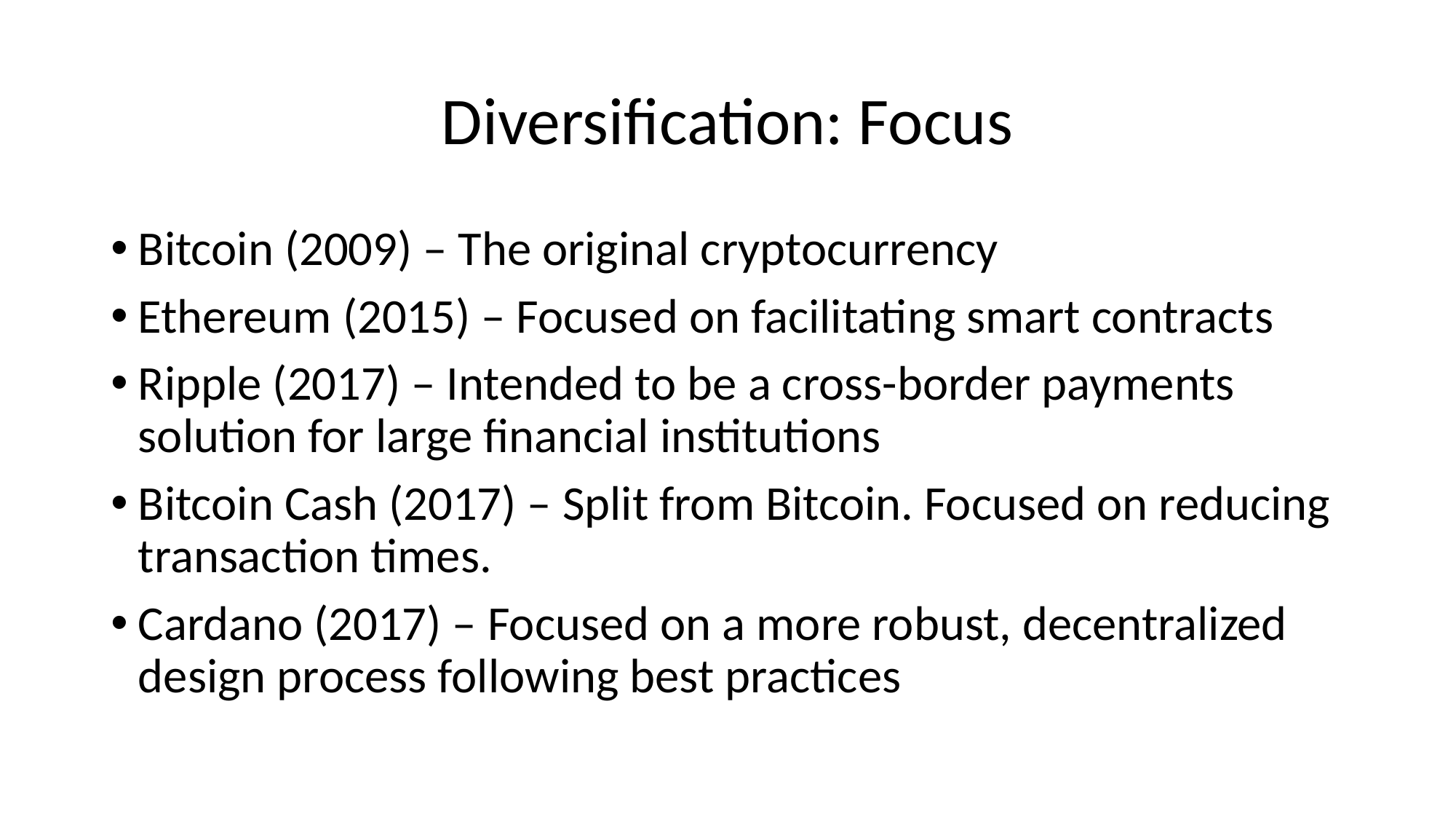

# Diversification: Focus
Bitcoin (2009) – The original cryptocurrency
Ethereum (2015) – Focused on facilitating smart contracts
Ripple (2017) – Intended to be a cross-border payments solution for large financial institutions
Bitcoin Cash (2017) – Split from Bitcoin. Focused on reducing transaction times.
Cardano (2017) – Focused on a more robust, decentralized design process following best practices